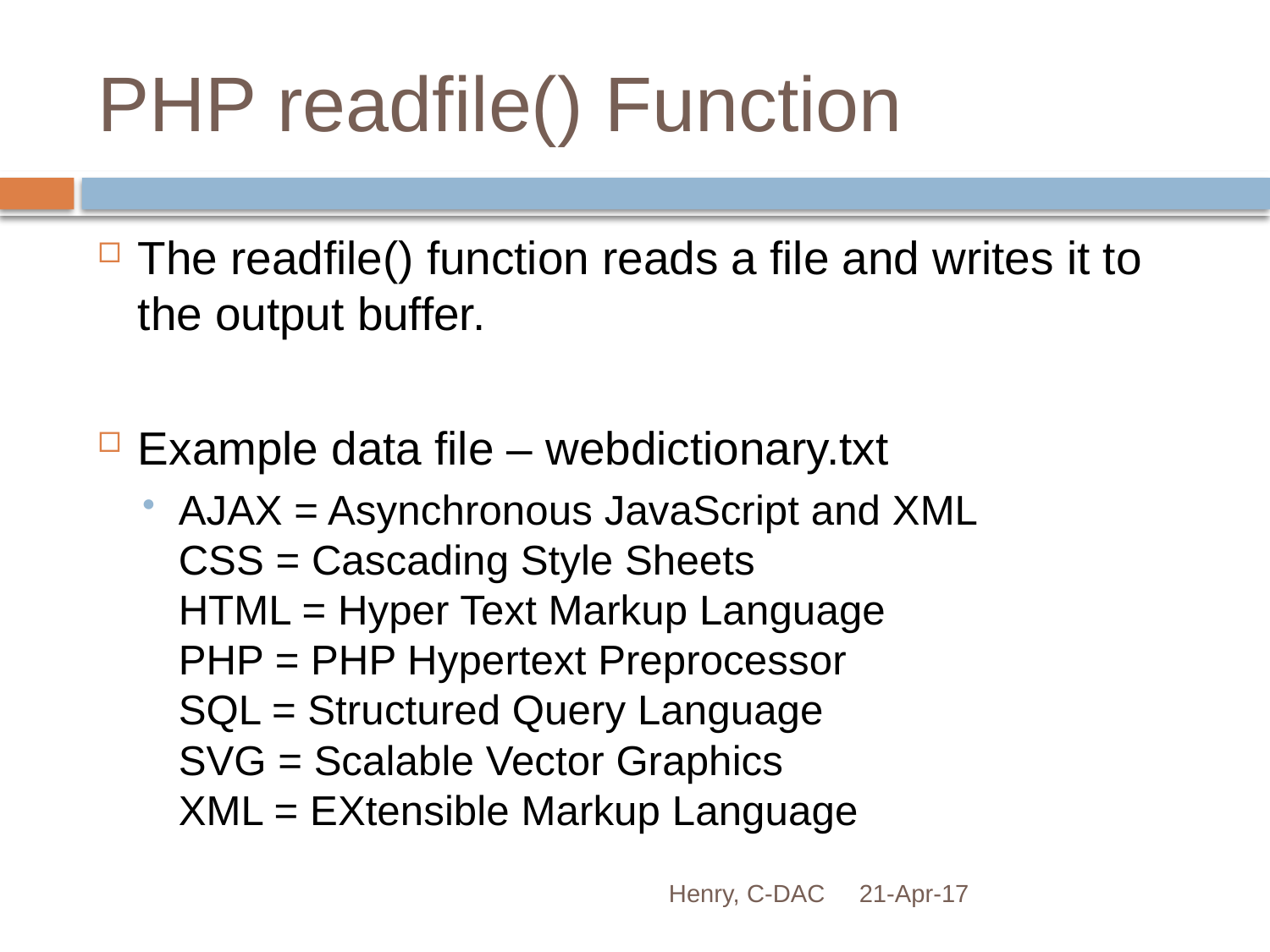

# PHP readfile() Function
The readfile() function reads a file and writes it to the output buffer.

Example data file – webdictionary.txt
AJAX = Asynchronous JavaScript and XML
CSS = Cascading Style Sheets
HTML = Hyper Text Markup Language
PHP = PHP Hypertext Preprocessor
SQL = Structured Query Language
SVG = Scalable Vector Graphics
XML = EXtensible Markup Language
Henry, C-DAC
21-Apr-17